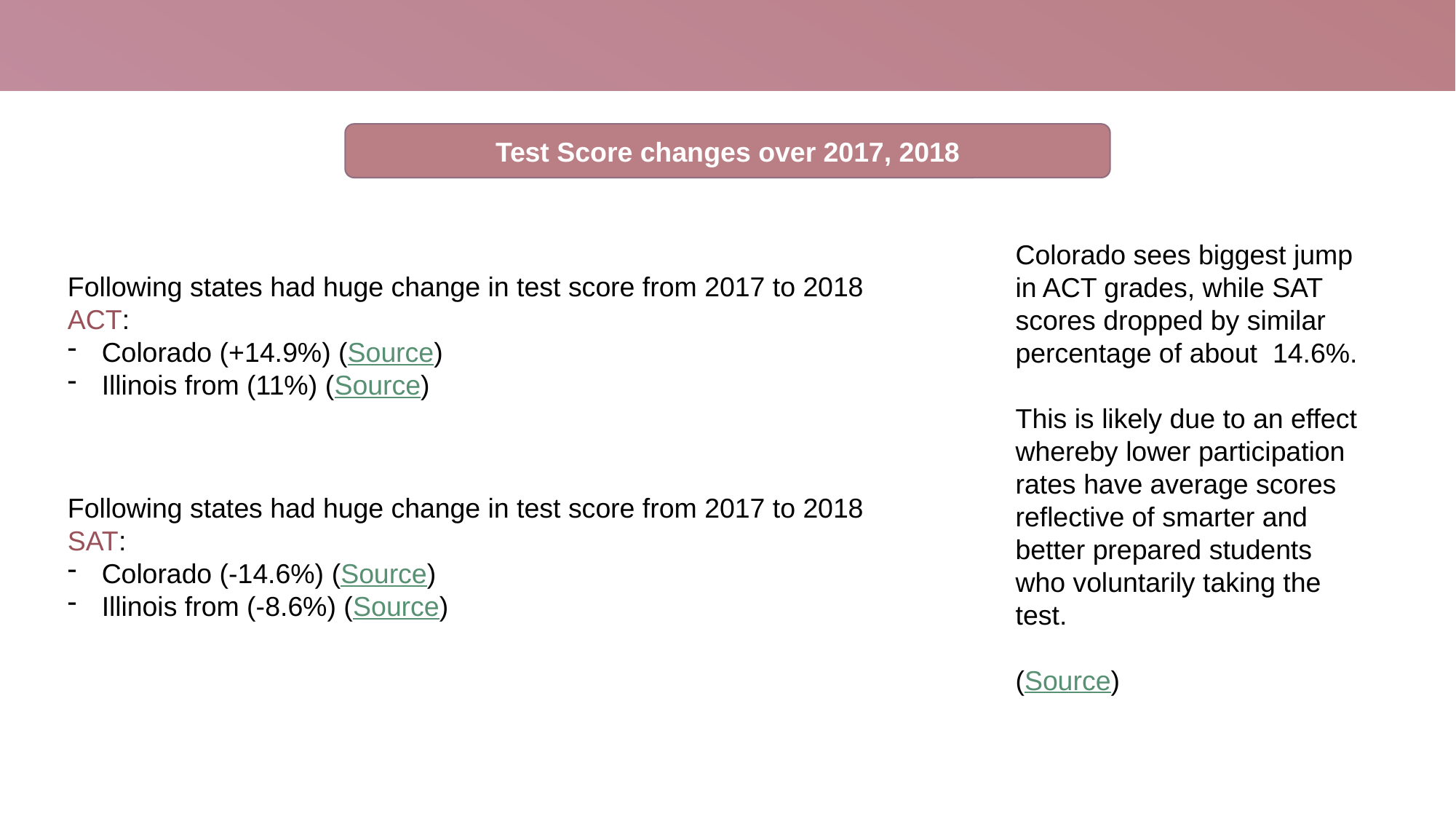

Test Score changes over 2017, 2018
Colorado sees biggest jump in ACT grades, while SAT scores dropped by similar percentage of about  14.6%.

This is likely due to an effect whereby lower participation rates have average scores reflective of smarter and better prepared students who voluntarily taking the test.

(Source)
Following states had huge change in test score from 2017 to 2018
ACT:
Colorado (+14.9%) (Source)
Illinois from (11%) (Source)
Following states had huge change in test score from 2017 to 2018
SAT:
Colorado (-14.6%) (Source)
Illinois from (-8.6%) (Source)